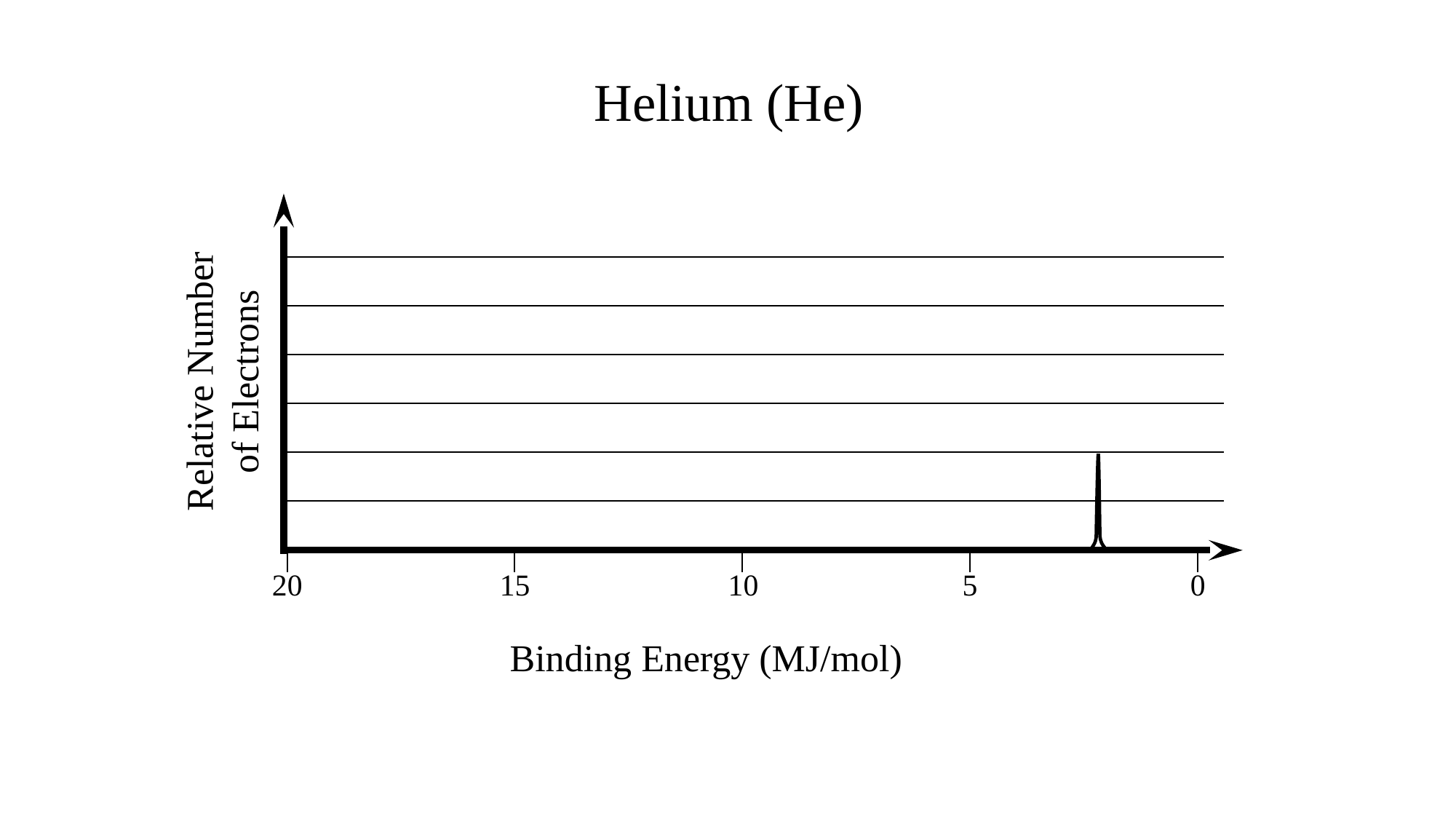

Helium (He)
Relative Number
of Electrons

20
15
10
5
0
Binding Energy (MJ/mol)